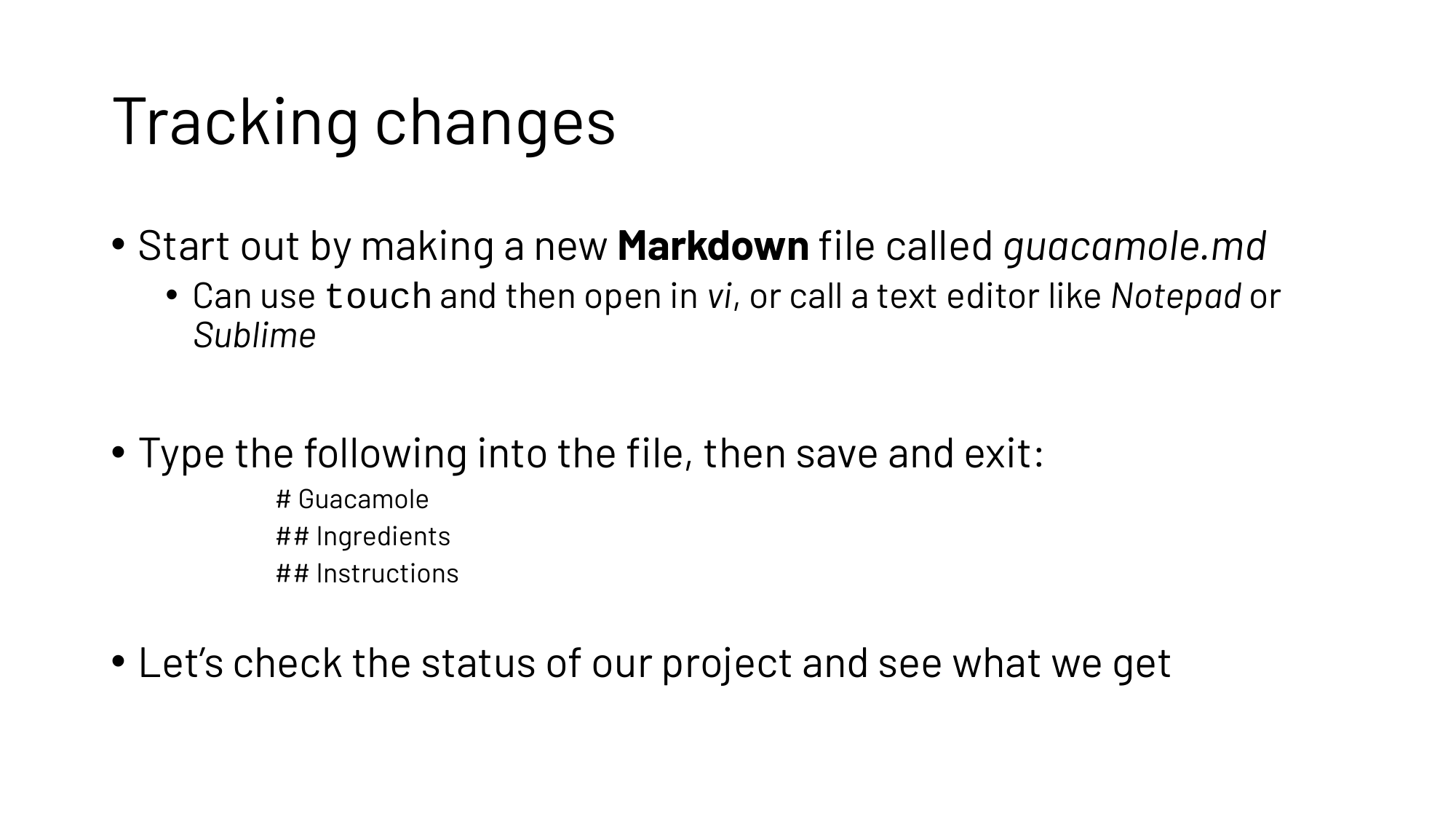

# Tracking changes
Start out by making a new Markdown file called guacamole.md
Can use touch and then open in vi, or call a text editor like Notepad or Sublime

Type the following into the file, then save and exit:
# Guacamole
## Ingredients
## Instructions

Let’s check the status of our project and see what we get